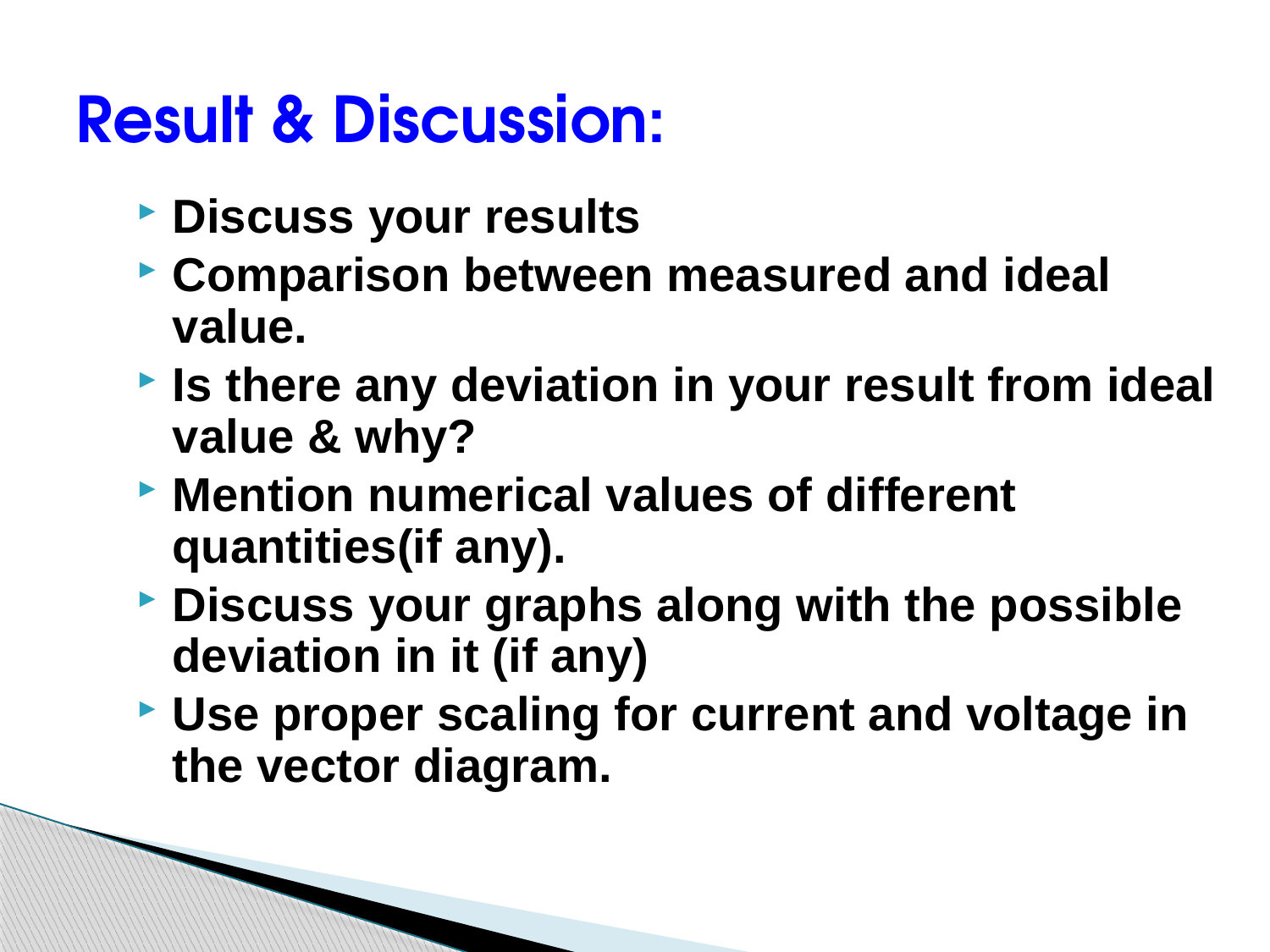

# Result & Discussion:
Discuss your results
Comparison between measured and ideal value.
Is there any deviation in your result from ideal value & why?
Mention numerical values of different quantities(if any).
Discuss your graphs along with the possible deviation in it (if any)
Use proper scaling for current and voltage in the vector diagram.